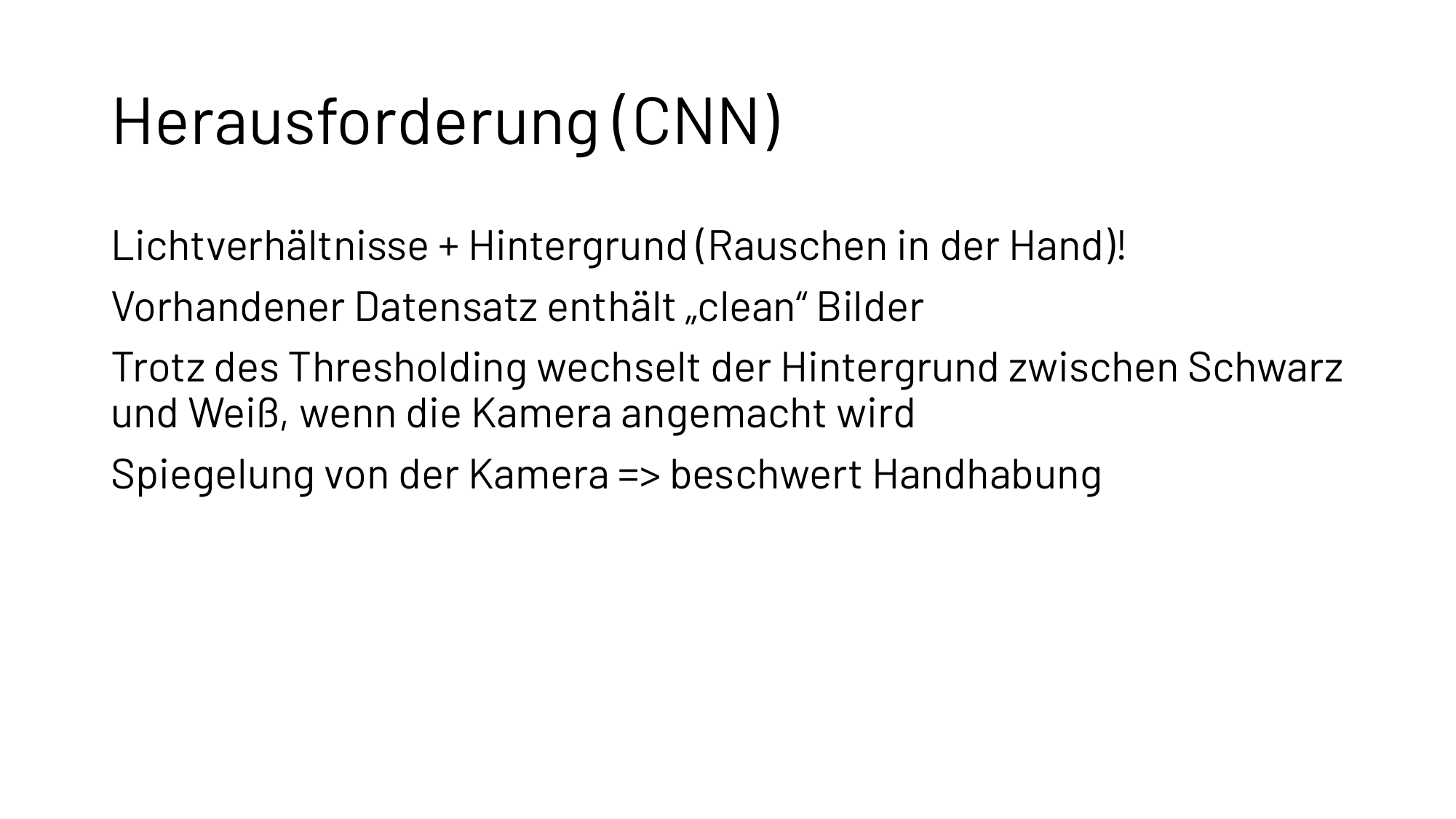

# Herausforderung (CNN)
Lichtverhältnisse + Hintergrund (Rauschen in der Hand)!
Vorhandener Datensatz enthält „clean“ Bilder
Trotz des Thresholding wechselt der Hintergrund zwischen Schwarz und Weiß, wenn die Kamera angemacht wird
Spiegelung von der Kamera => beschwert Handhabung